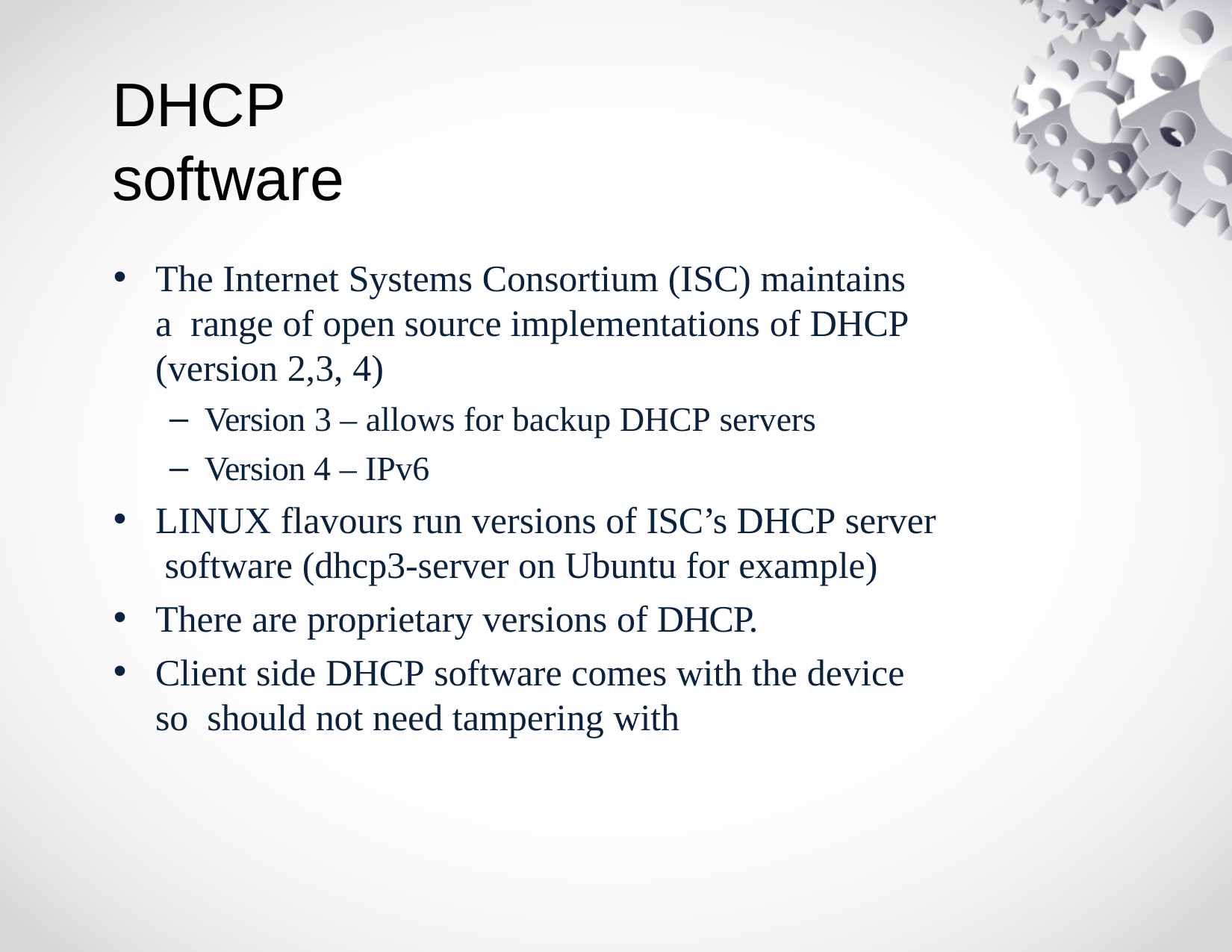

# DHCP software
The Internet Systems Consortium (ISC) maintains a  range of open source implementations of DHCP  (version 2,3, 4)
Version 3 – allows for backup DHCP servers
Version 4 – IPv6
LINUX flavours run versions of ISC’s DHCP server  software (dhcp3-server on Ubuntu for example)
There are proprietary versions of DHCP.
Client side DHCP software comes with the device so  should not need tampering with